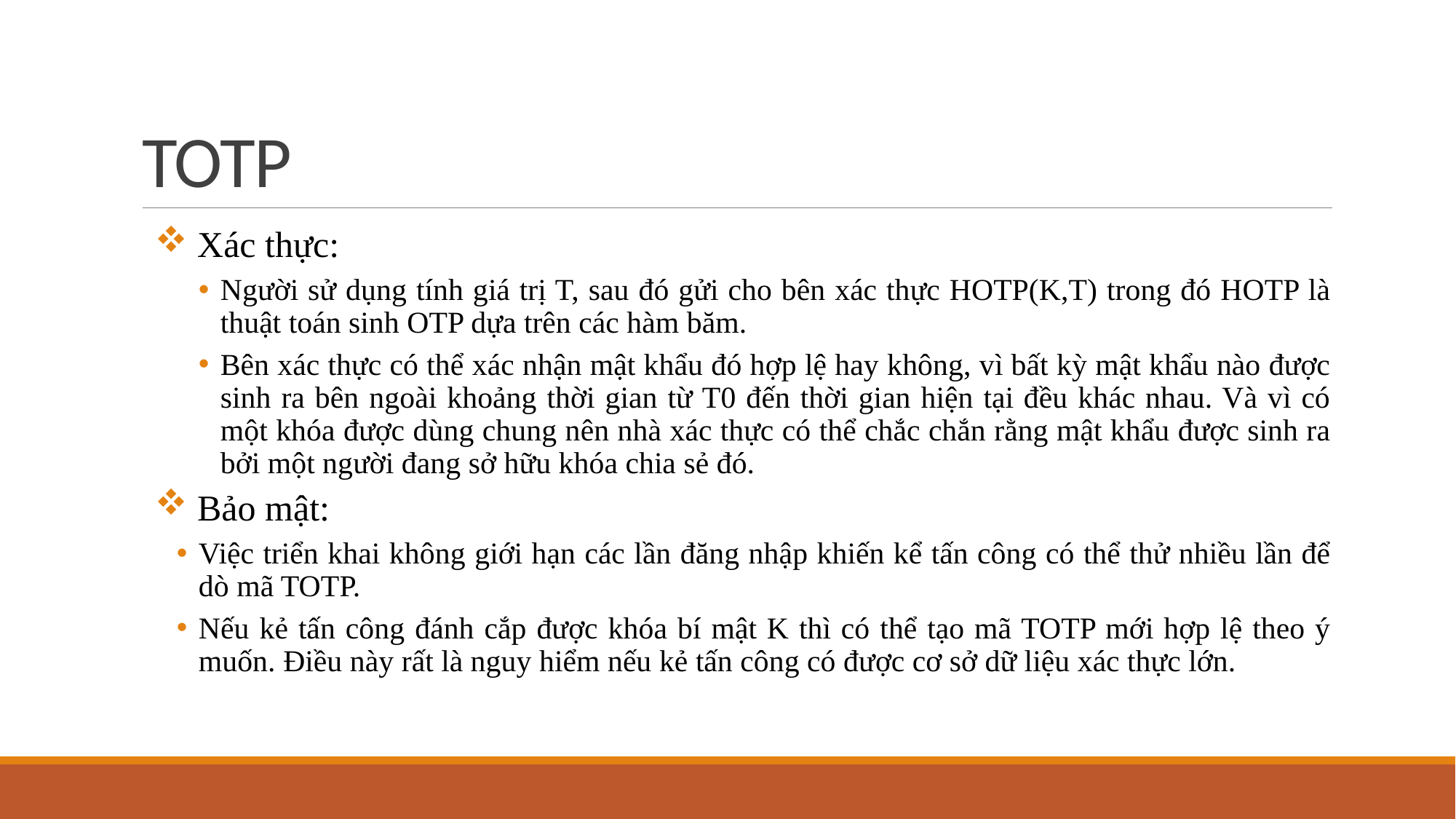

# TOTP
 Xác thực:
Người sử dụng tính giá trị T, sau đó gửi cho bên xác thực HOTP(K,T) trong đó HOTP là thuật toán sinh OTP dựa trên các hàm băm.
Bên xác thực có thể xác nhận mật khẩu đó hợp lệ hay không, vì bất kỳ mật khẩu nào được sinh ra bên ngoài khoảng thời gian từ T0 đến thời gian hiện tại đều khác nhau. Và vì có một khóa được dùng chung nên nhà xác thực có thể chắc chắn rằng mật khẩu được sinh ra bởi một người đang sở hữu khóa chia sẻ đó.
 Bảo mật:
Việc triển khai không giới hạn các lần đăng nhập khiến kể tấn công có thể thử nhiều lần để dò mã TOTP.
Nếu kẻ tấn công đánh cắp được khóa bí mật K thì có thể tạo mã TOTP mới hợp lệ theo ý muốn. Điều này rất là nguy hiểm nếu kẻ tấn công có được cơ sở dữ liệu xác thực lớn.